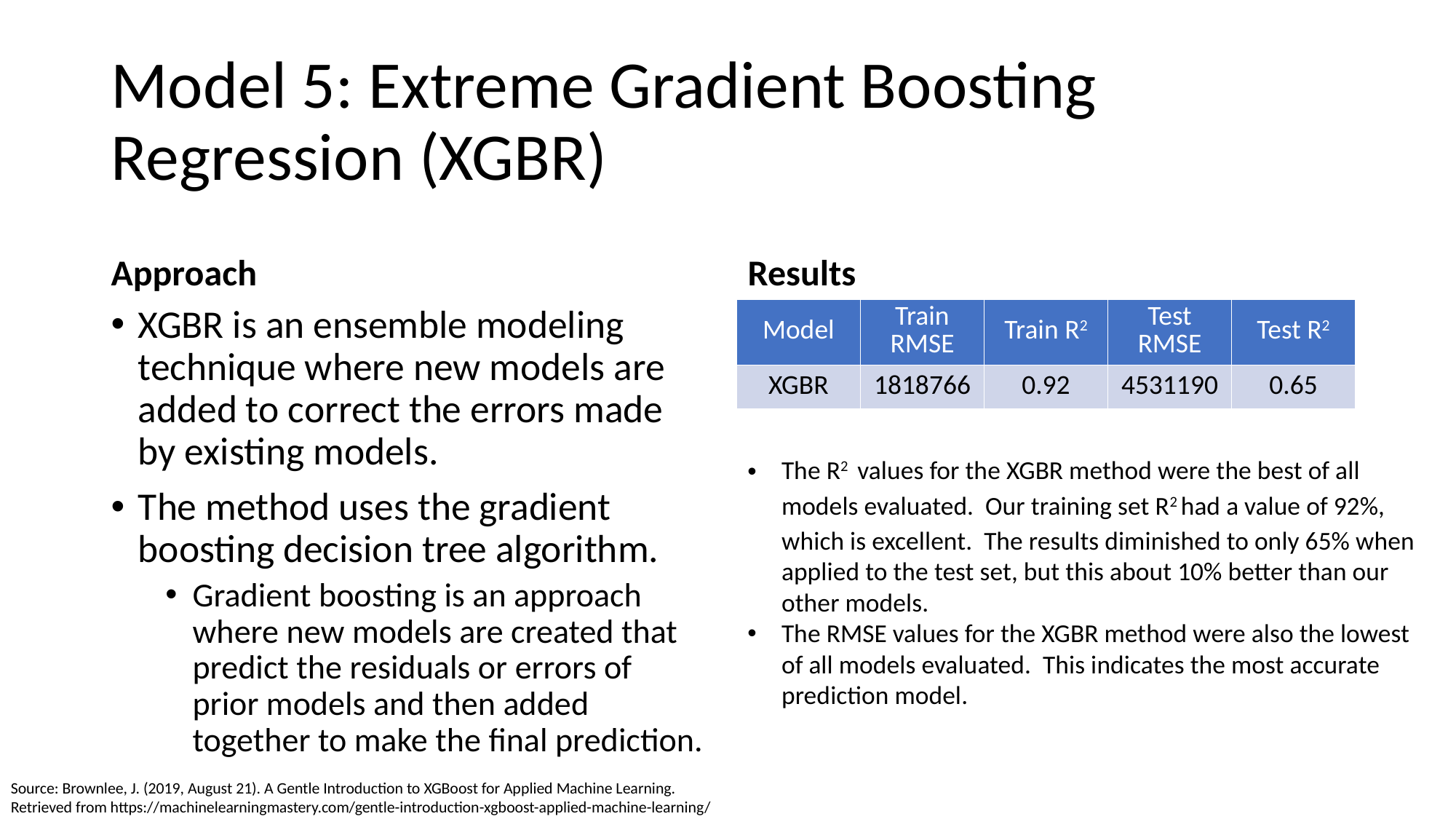

# Model 5: Extreme Gradient Boosting Regression (XGBR)
Approach
Results
XGBR is an ensemble modeling technique where new models are added to correct the errors made by existing models.
The method uses the gradient boosting decision tree algorithm.
Gradient boosting is an approach where new models are created that predict the residuals or errors of prior models and then added together to make the final prediction.
| Model | Train RMSE | Train R2 | Test RMSE | Test R2 |
| --- | --- | --- | --- | --- |
| XGBR | 1818766 | 0.92 | 4531190 | 0.65 |
The R2  values for the XGBR method were the best of all models evaluated.  Our training set R2 had a value of 92%, which is excellent.  The results diminished to only 65% when applied to the test set, but this about 10% better than our other models.
The RMSE values for the XGBR method were also the lowest of all models evaluated.  This indicates the most accurate prediction model.

Source: Brownlee, J. (2019, August 21). A Gentle Introduction to XGBoost for Applied Machine Learning. Retrieved from https://machinelearningmastery.com/gentle-introduction-xgboost-applied-machine-learning/